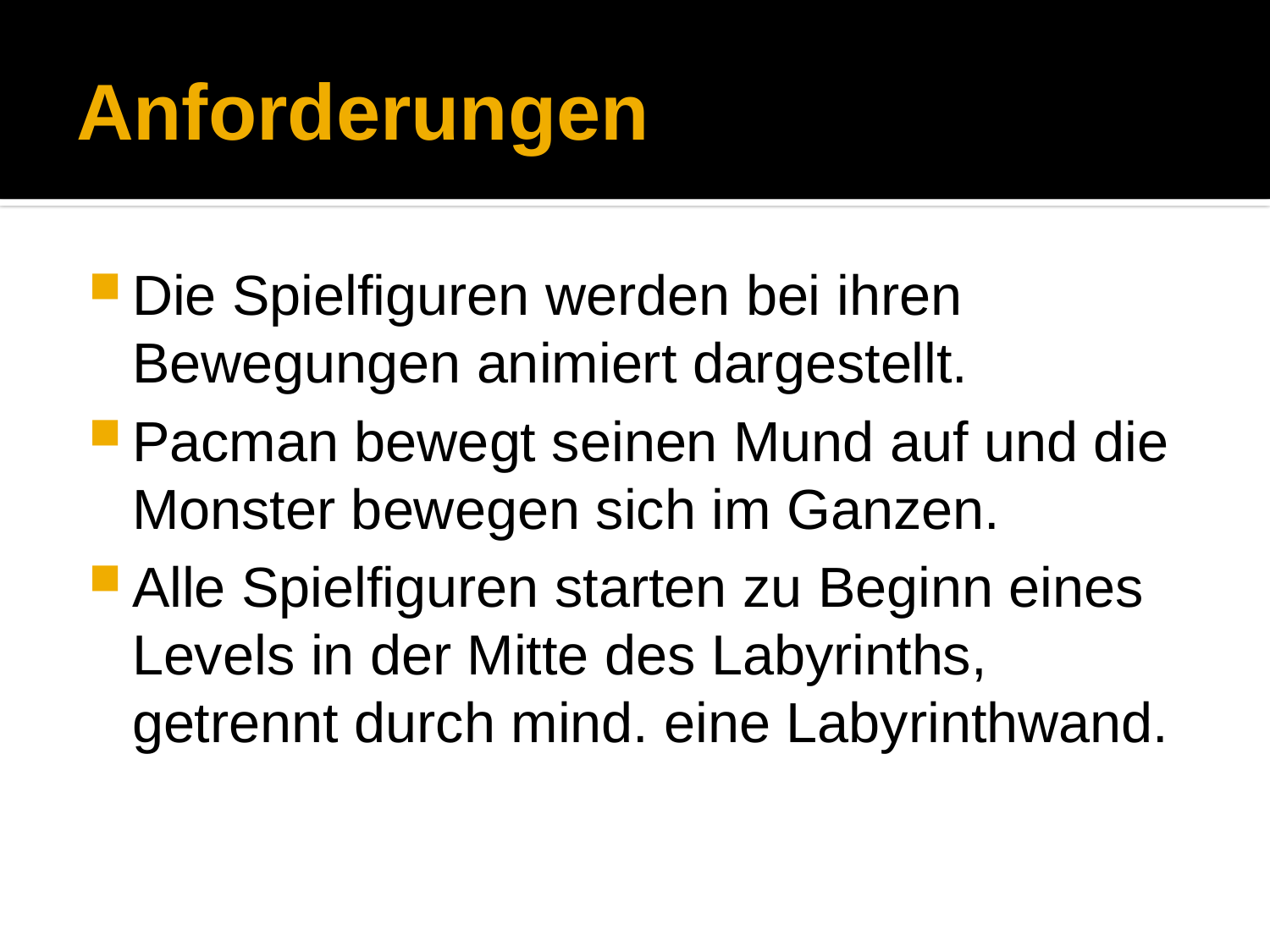

# Anforderungen
Die Spielfiguren werden bei ihren Bewegungen animiert dargestellt.
Pacman bewegt seinen Mund auf und die Monster bewegen sich im Ganzen.
Alle Spielfiguren starten zu Beginn eines Levels in der Mitte des Labyrinths, getrennt durch mind. eine Labyrinthwand.